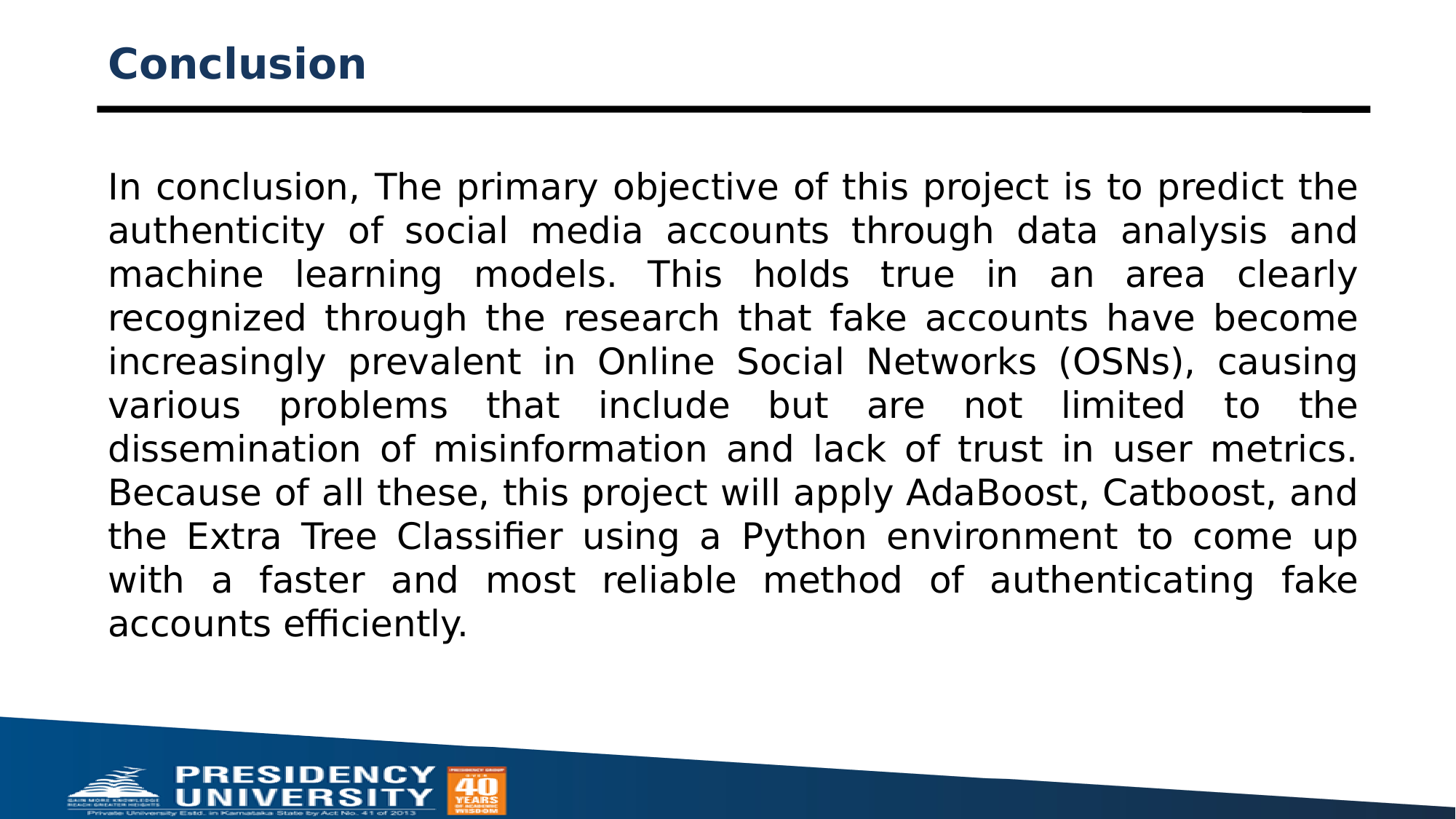

# Conclusion
In conclusion, The primary objective of this project is to predict the authenticity of social media accounts through data analysis and machine learning models. This holds true in an area clearly recognized through the research that fake accounts have become increasingly prevalent in Online Social Networks (OSNs), causing various problems that include but are not limited to the dissemination of misinformation and lack of trust in user metrics. Because of all these, this project will apply AdaBoost, Catboost, and the Extra Tree Classifier using a Python environment to come up with a faster and most reliable method of authenticating fake accounts efficiently.